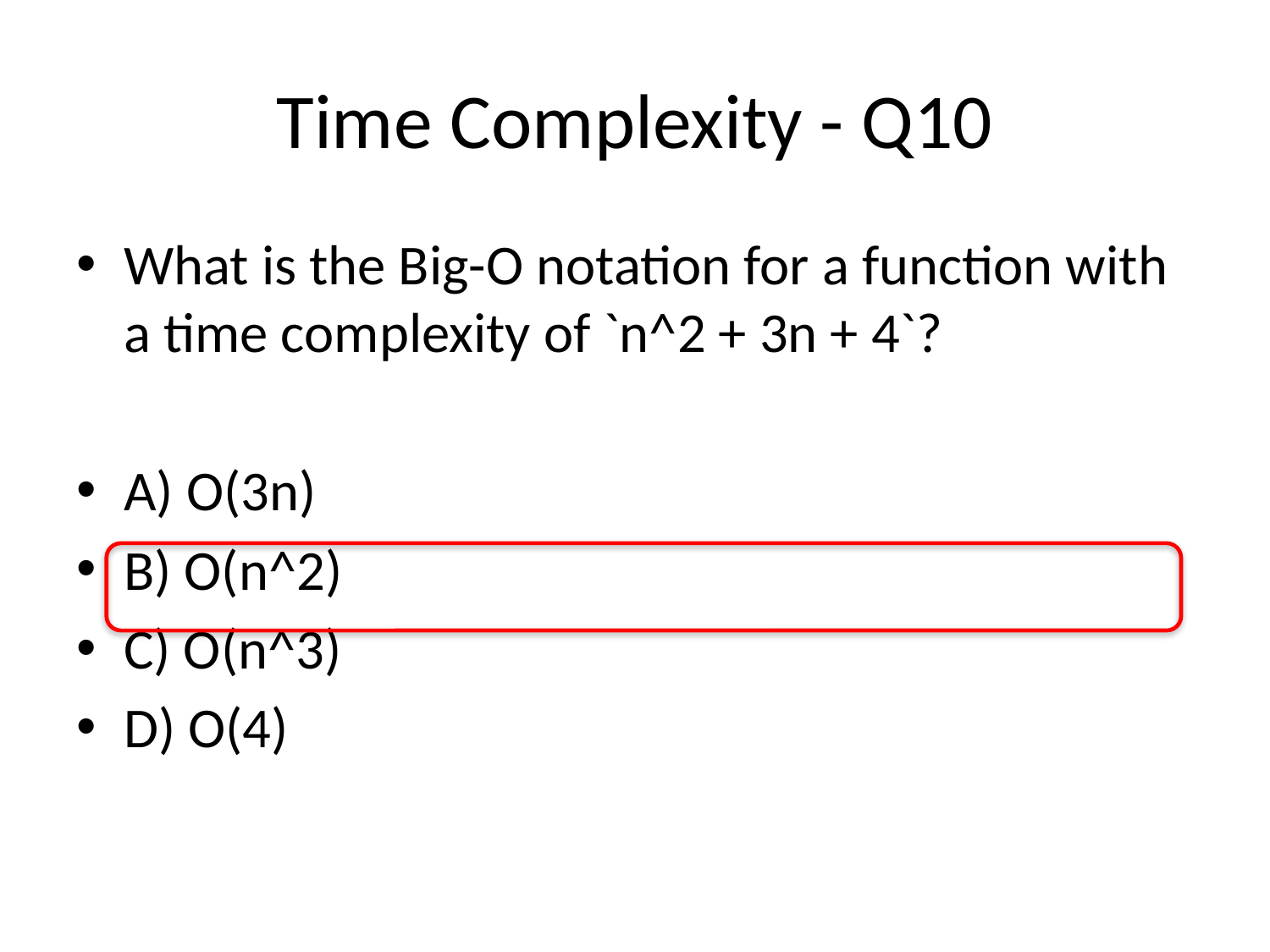

# Time Complexity - Q10
What is the Big-O notation for a function with a time complexity of `n^2 + 3n + 4`?

A) O(3n)
B) O(n^2)
C) O(n^3)
D) O(4)